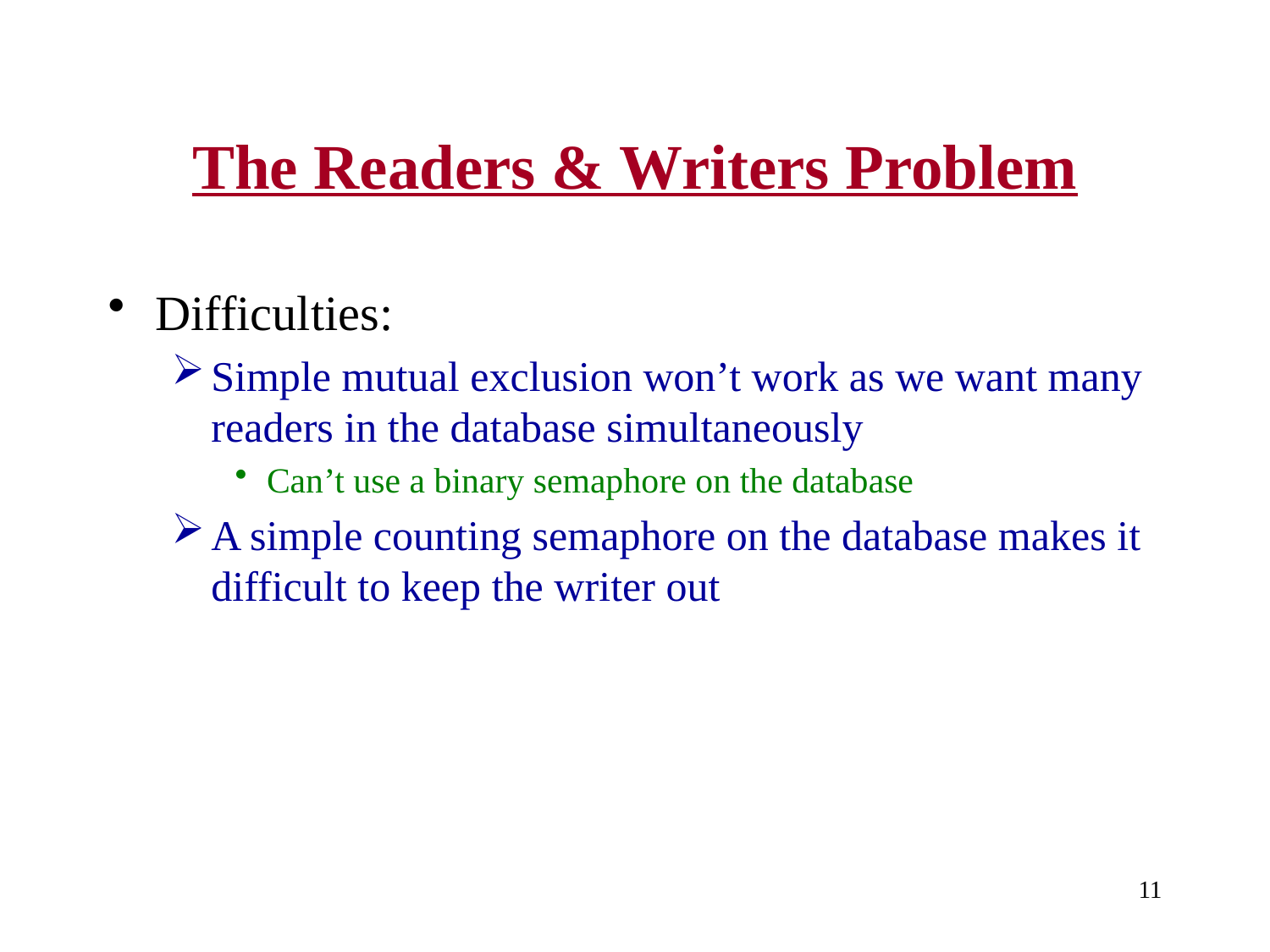

# The Readers & Writers Problem
Difficulties:
Simple mutual exclusion won’t work as we want many readers in the database simultaneously
Can’t use a binary semaphore on the database
A simple counting semaphore on the database makes it difficult to keep the writer out
11